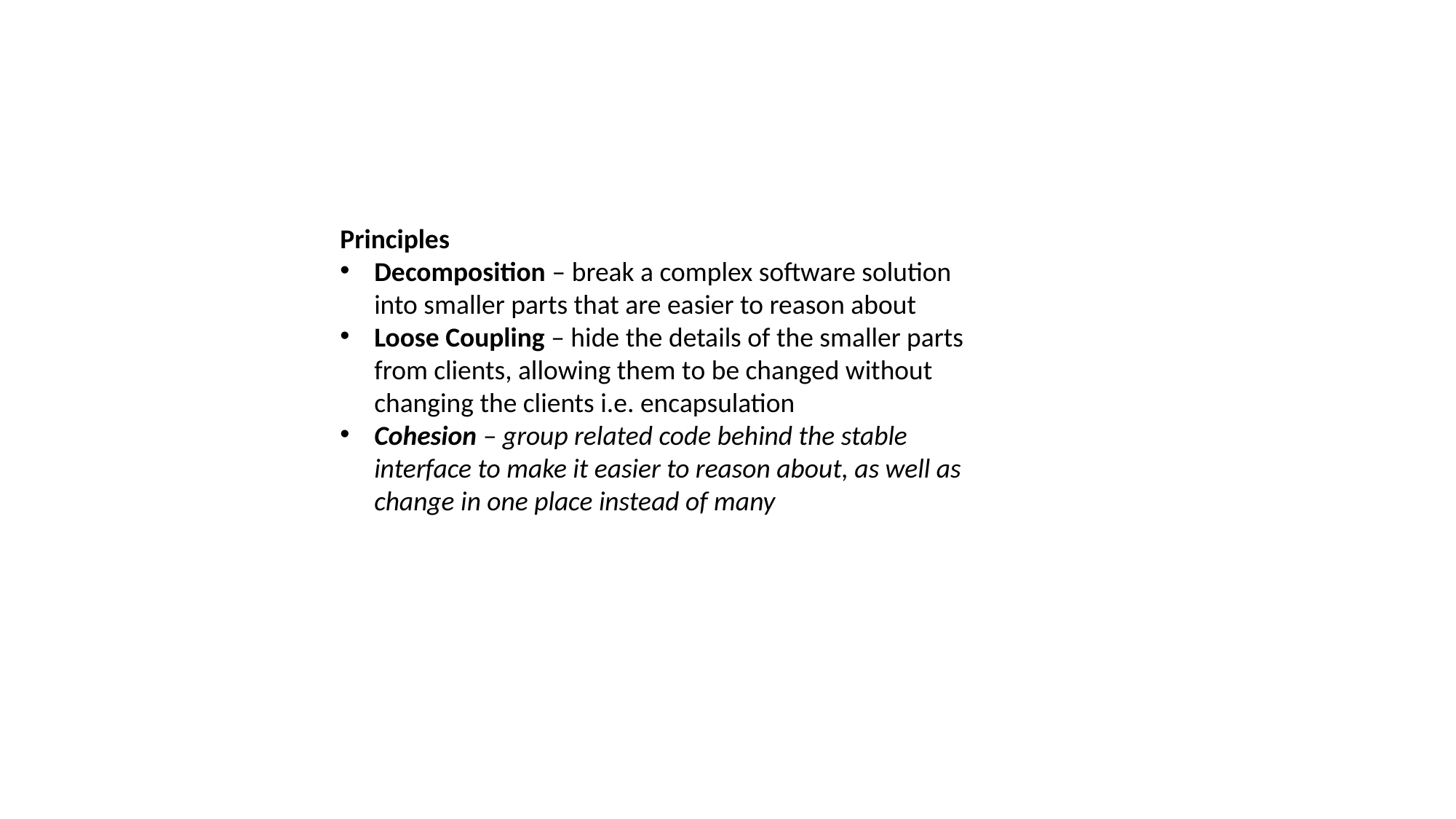

Principles
Decomposition – break a complex software solution into smaller parts that are easier to reason about
Loose Coupling – hide the details of the smaller parts from clients, allowing them to be changed without changing the clients i.e. encapsulation
Cohesion – group related code behind the stable interface to make it easier to reason about, as well as change in one place instead of many